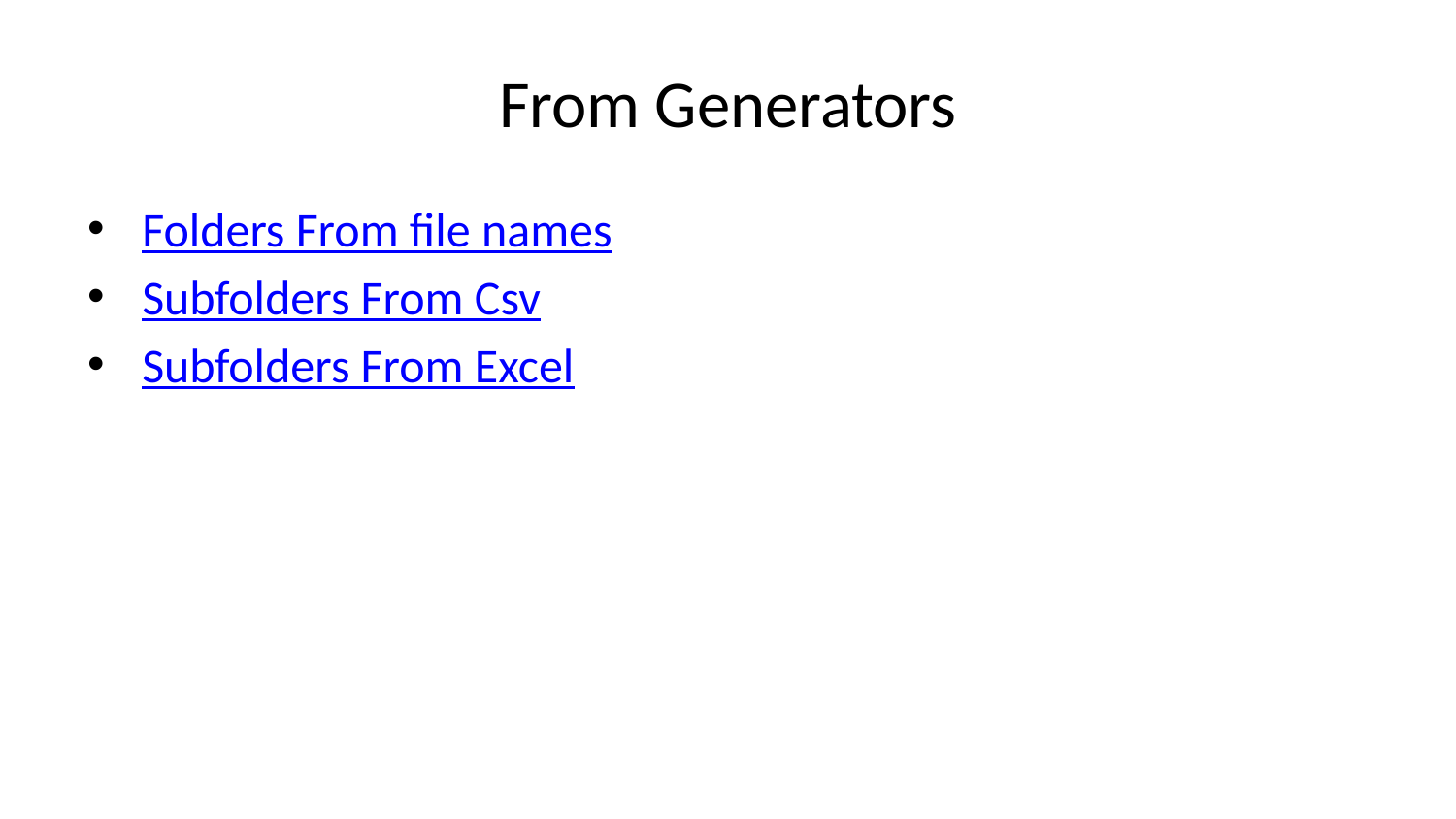

# From Generators
Folders From file names
Subfolders From Csv
Subfolders From Excel